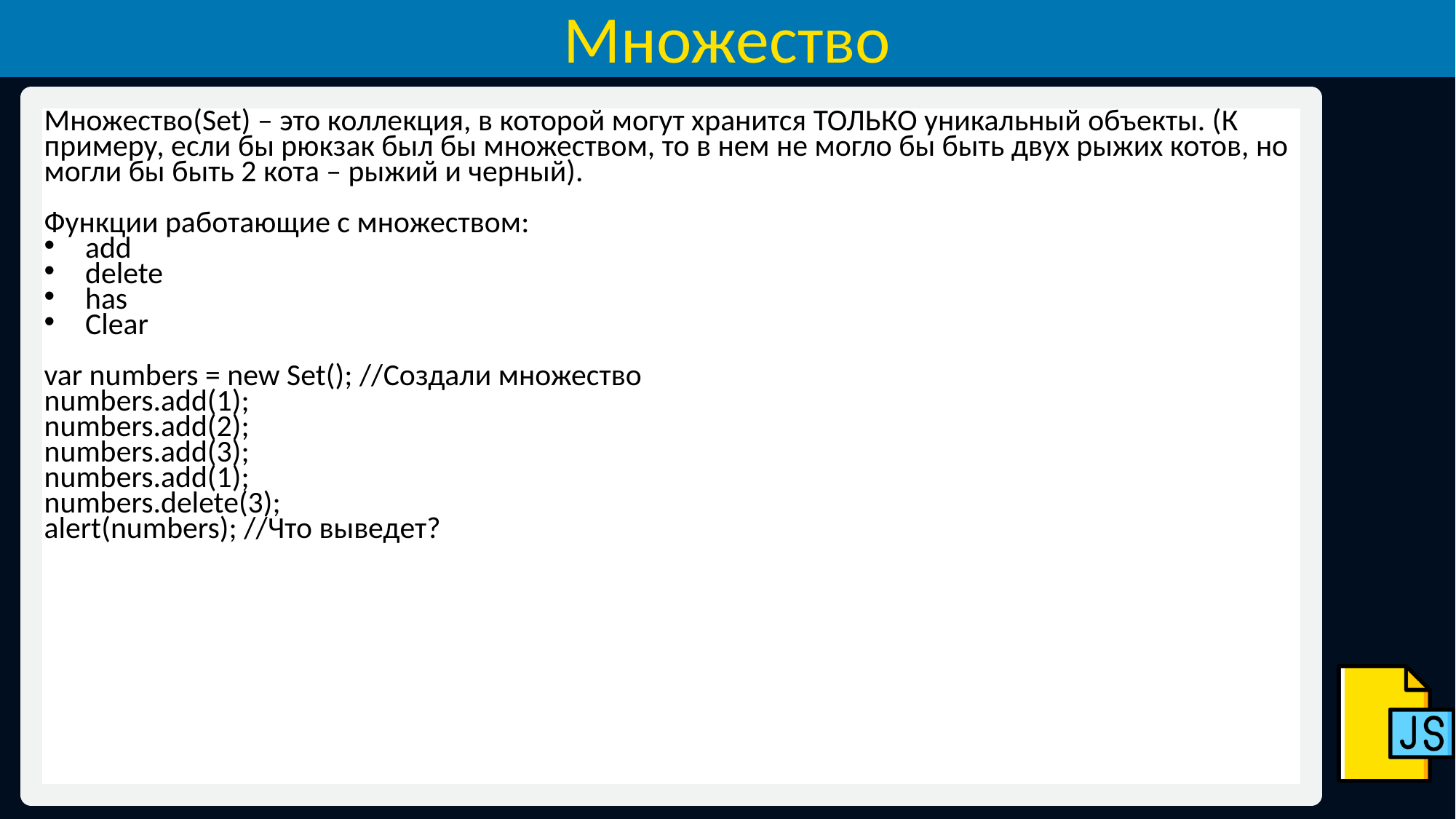

# Множество
Множество(Set) – это коллекция, в которой могут хранится ТОЛЬКО уникальный объекты. (К примеру, если бы рюкзак был бы множеством, то в нем не могло бы быть двух рыжих котов, но могли бы быть 2 кота – рыжий и черный).

Функции работающие с множеством:
add
delete
has
Clear

var numbers = new Set(); //Создали множество
numbers.add(1);
numbers.add(2);
numbers.add(3);
numbers.add(1);
numbers.delete(3);
alert(numbers); //Что выведет?